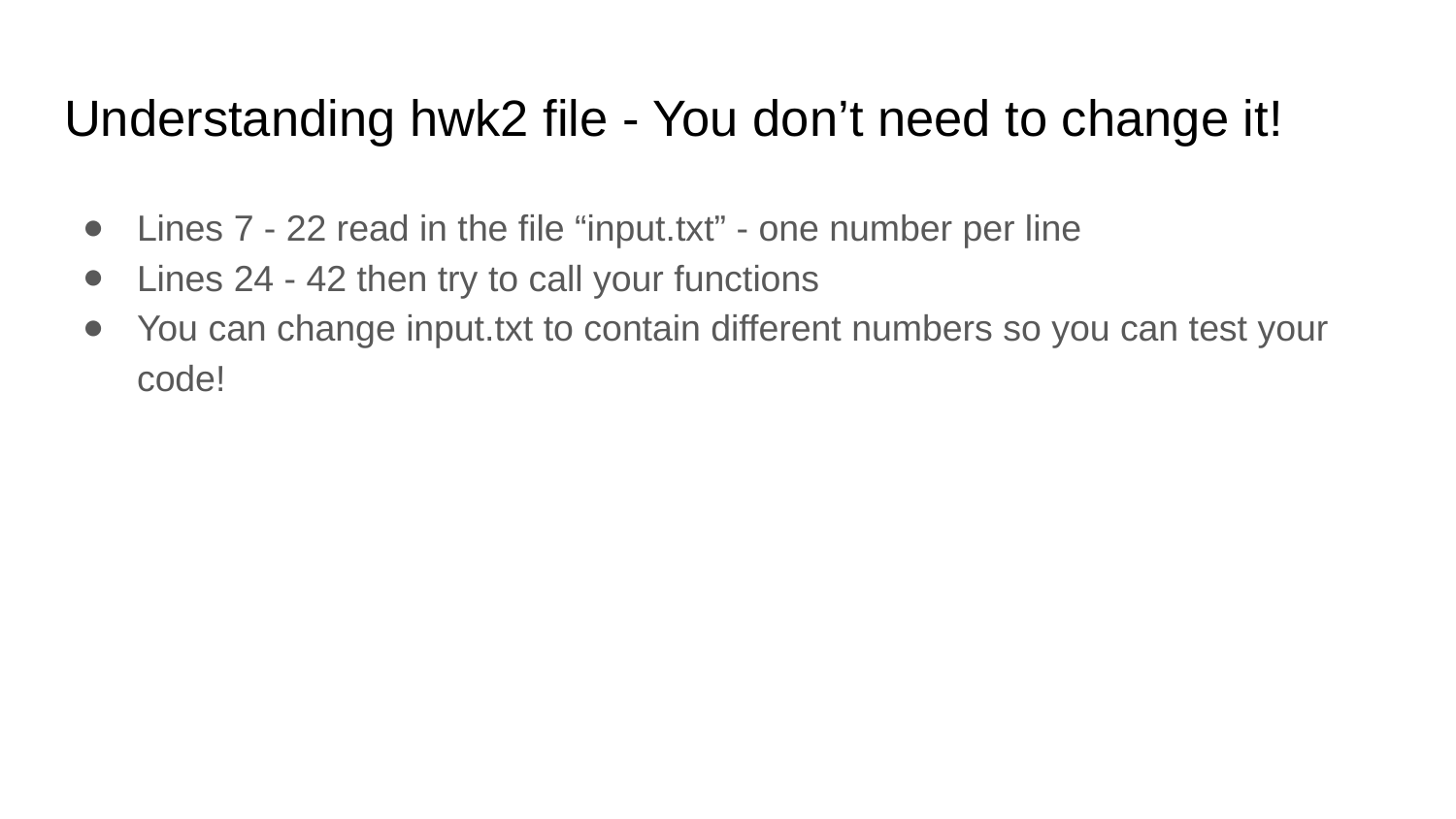

# Understanding hwk2 file - You don’t need to change it!
Lines 7 - 22 read in the file “input.txt” - one number per line
Lines 24 - 42 then try to call your functions
You can change input.txt to contain different numbers so you can test your code!